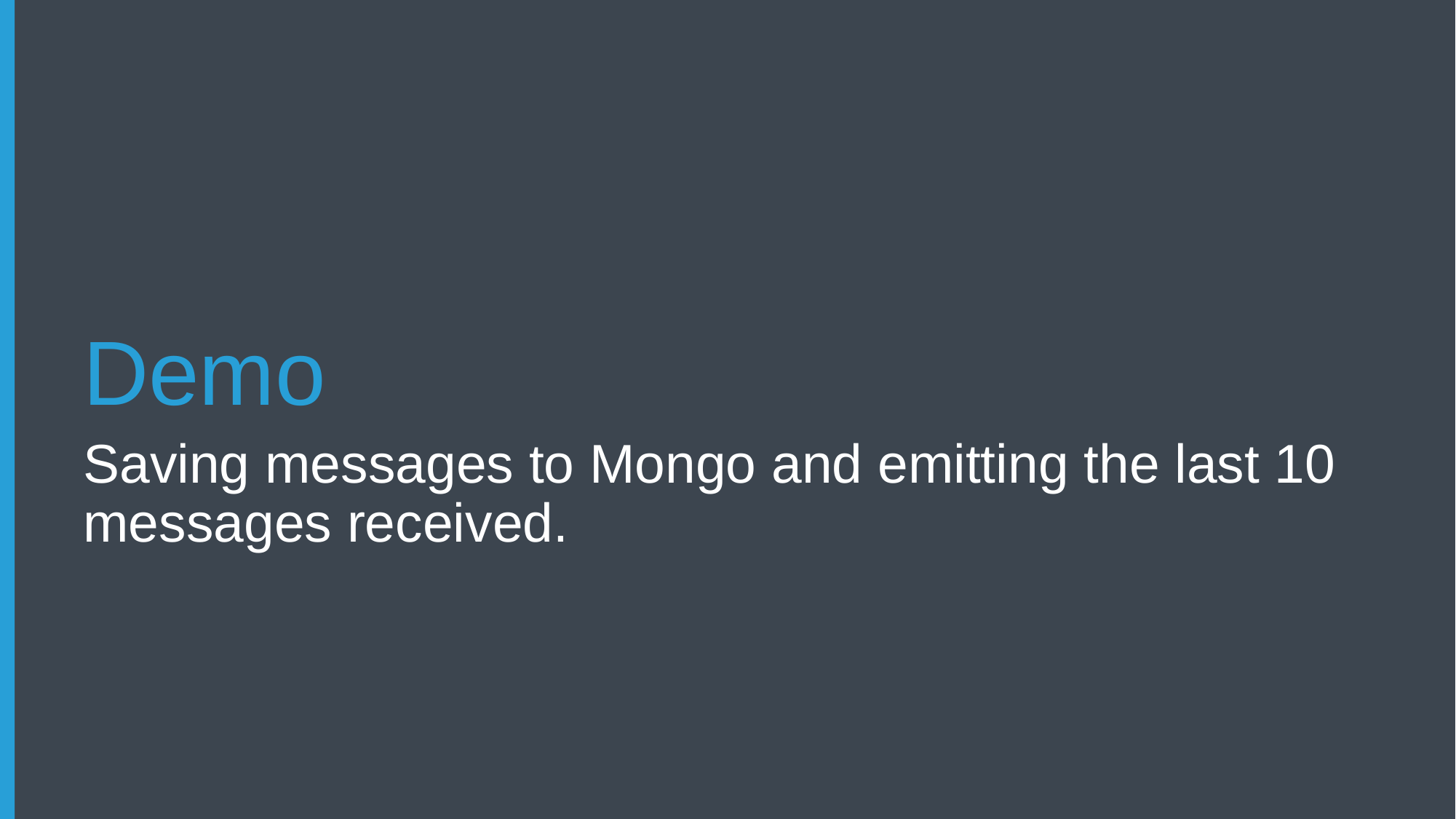

Saving messages to Mongo and emitting the last 10 messages received.